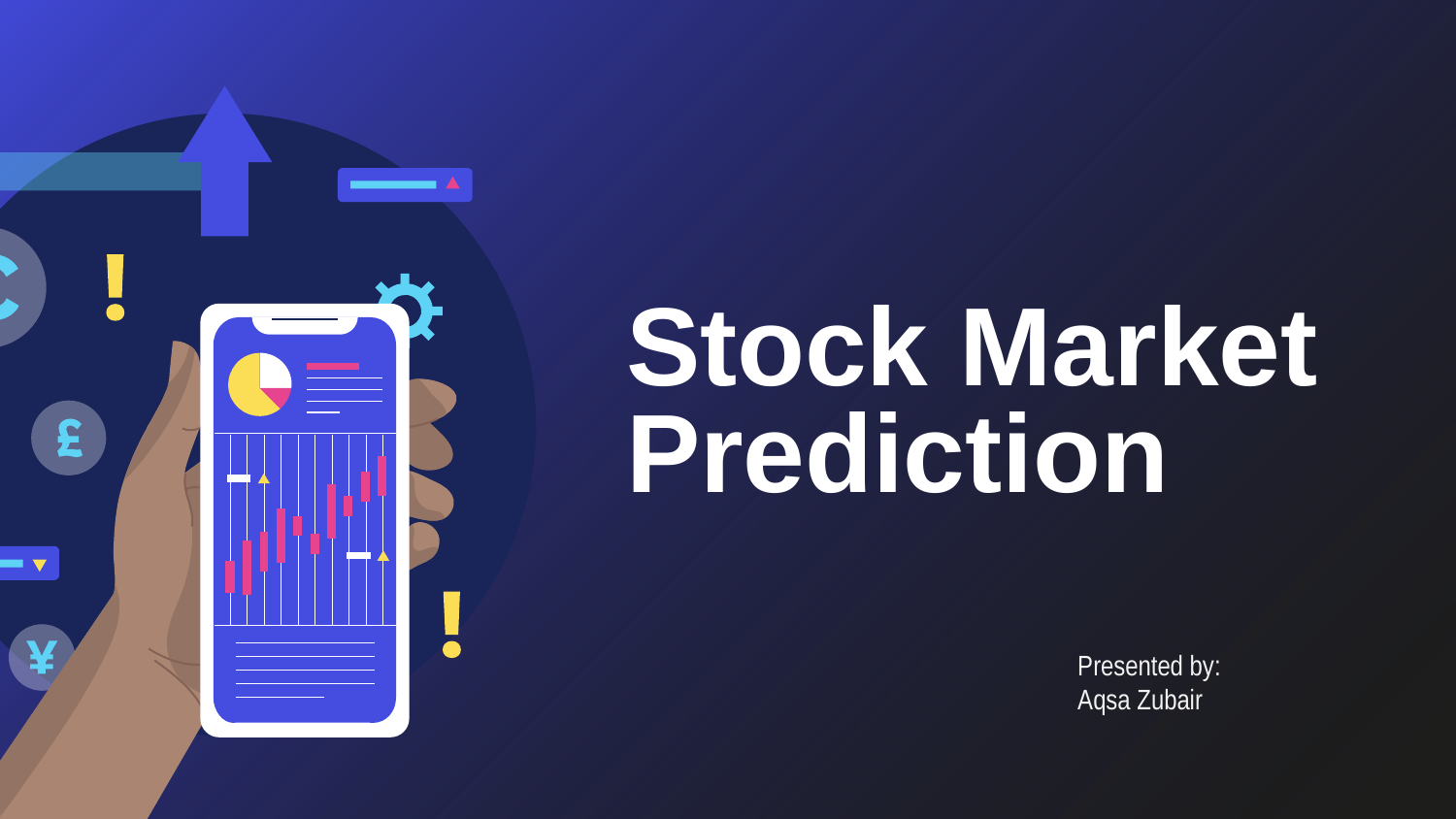

# Stock Market Prediction
Presented by:
Aqsa Zubair